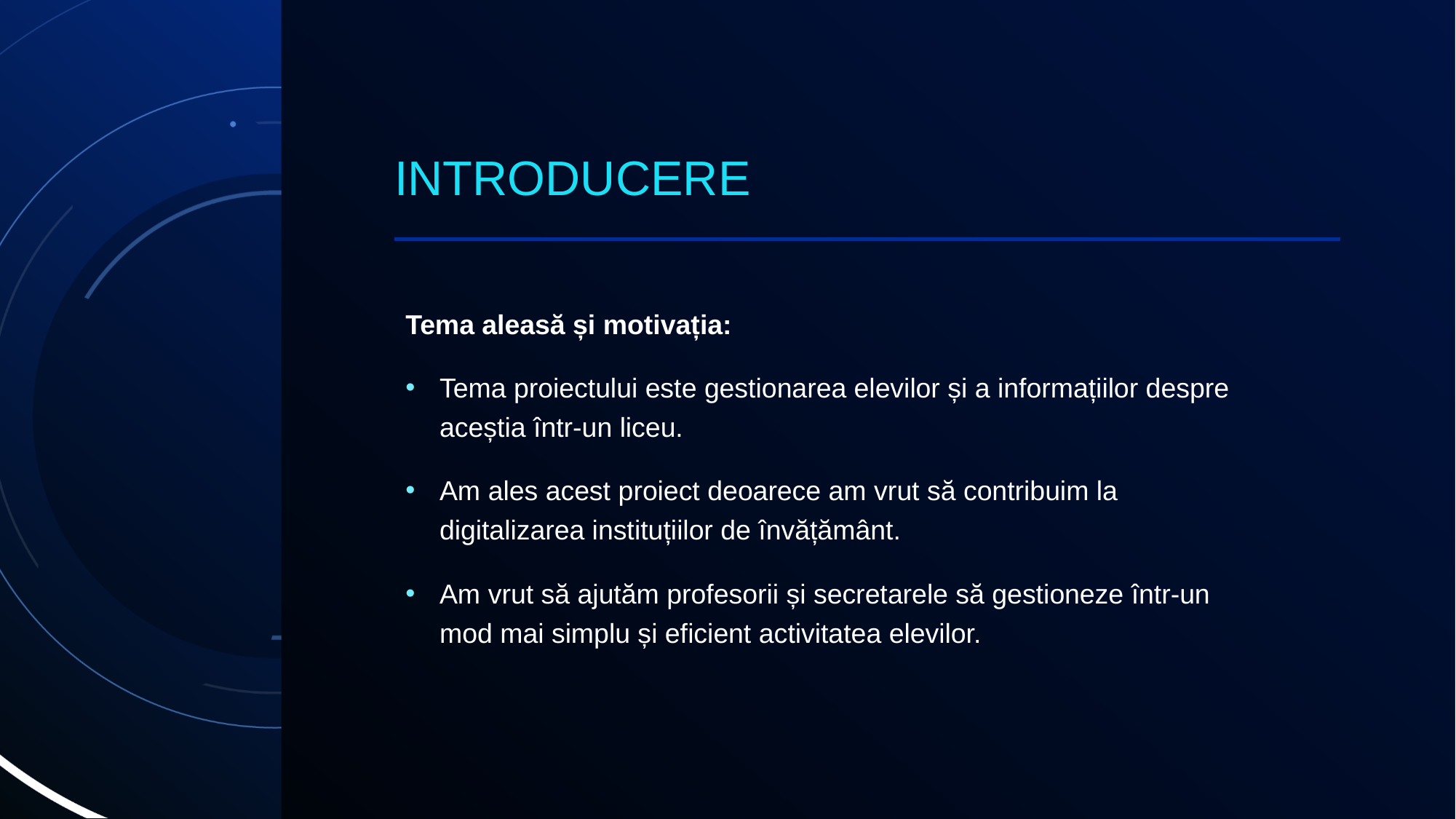

# Introducere
Tema aleasă și motivația:
Tema proiectului este gestionarea elevilor și a informațiilor despre aceștia într-un liceu.
Am ales acest proiect deoarece am vrut să contribuim la digitalizarea instituțiilor de învățământ.
Am vrut să ajutăm profesorii și secretarele să gestioneze într-un mod mai simplu și eficient activitatea elevilor.